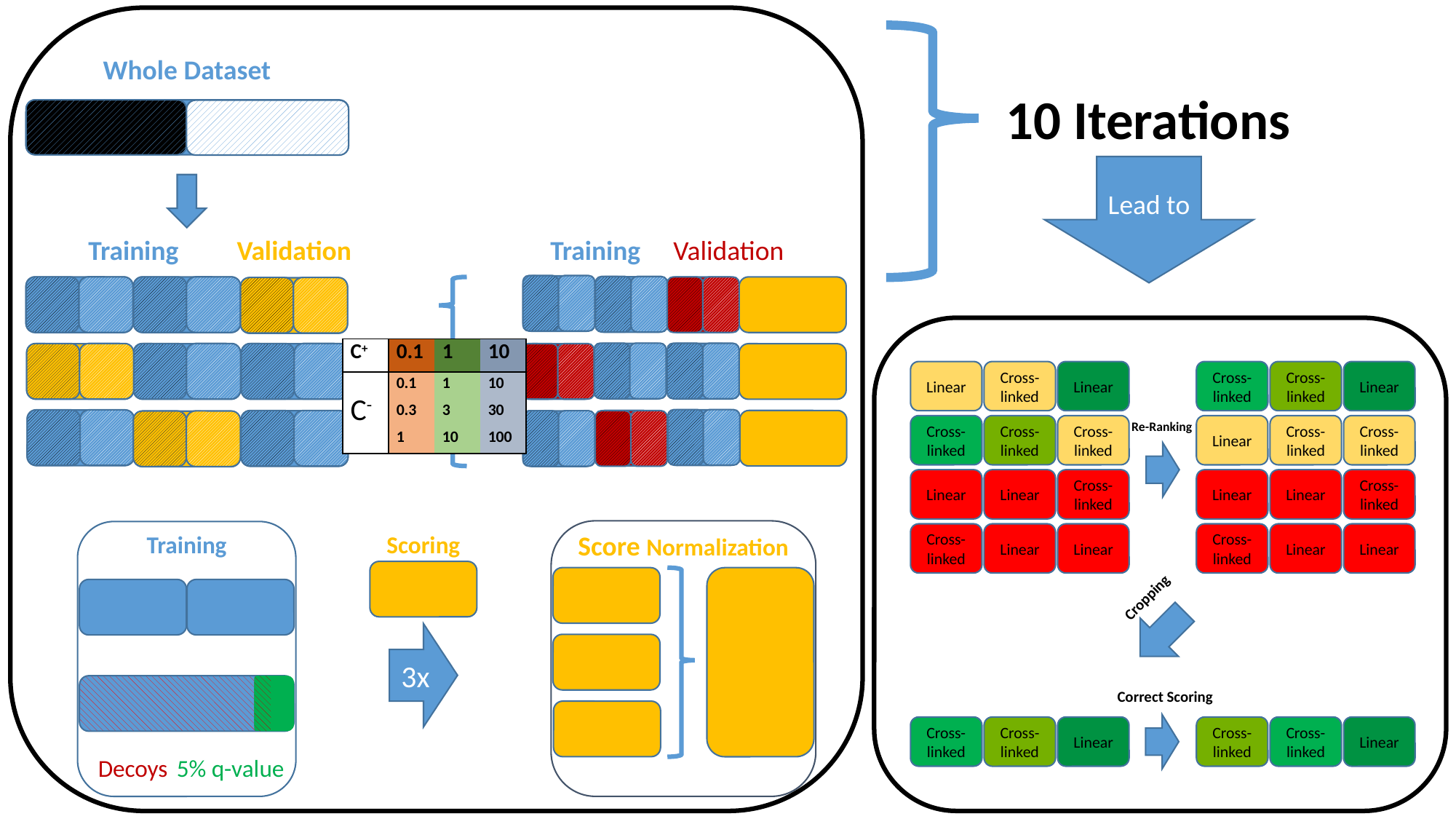

Whole Dataset

Training
Validation

Training
Validation

Score Normalization

Training

Decoys
5% q-value
Scoring

3x

10 Iterations

Lead to

Linear
Cross-linked
Linear
Cross-linked
Cross-linked
Cross-linked
Linear
Linear
Linear
Cross-linked
Cross-linked
Linear
Cross-linked
Linear
Linear
Cross-linked
Cross-linked
Cross-linked
Linear
Linear
Linear
Cross-linked
Cross-linked
Linear
Re-Ranking

Cropping

Correct Scoring

Cross-linked
Cross-linked
Linear
Cross-linked
Cross-linked
Linear
| C+ | 0.1 | 1 | 10 |
| --- | --- | --- | --- |
| C- | 0.1 | 1 | 10 |
|  | 0.3 | 3 | 30 |
|  | 1 | 10 | 100 |